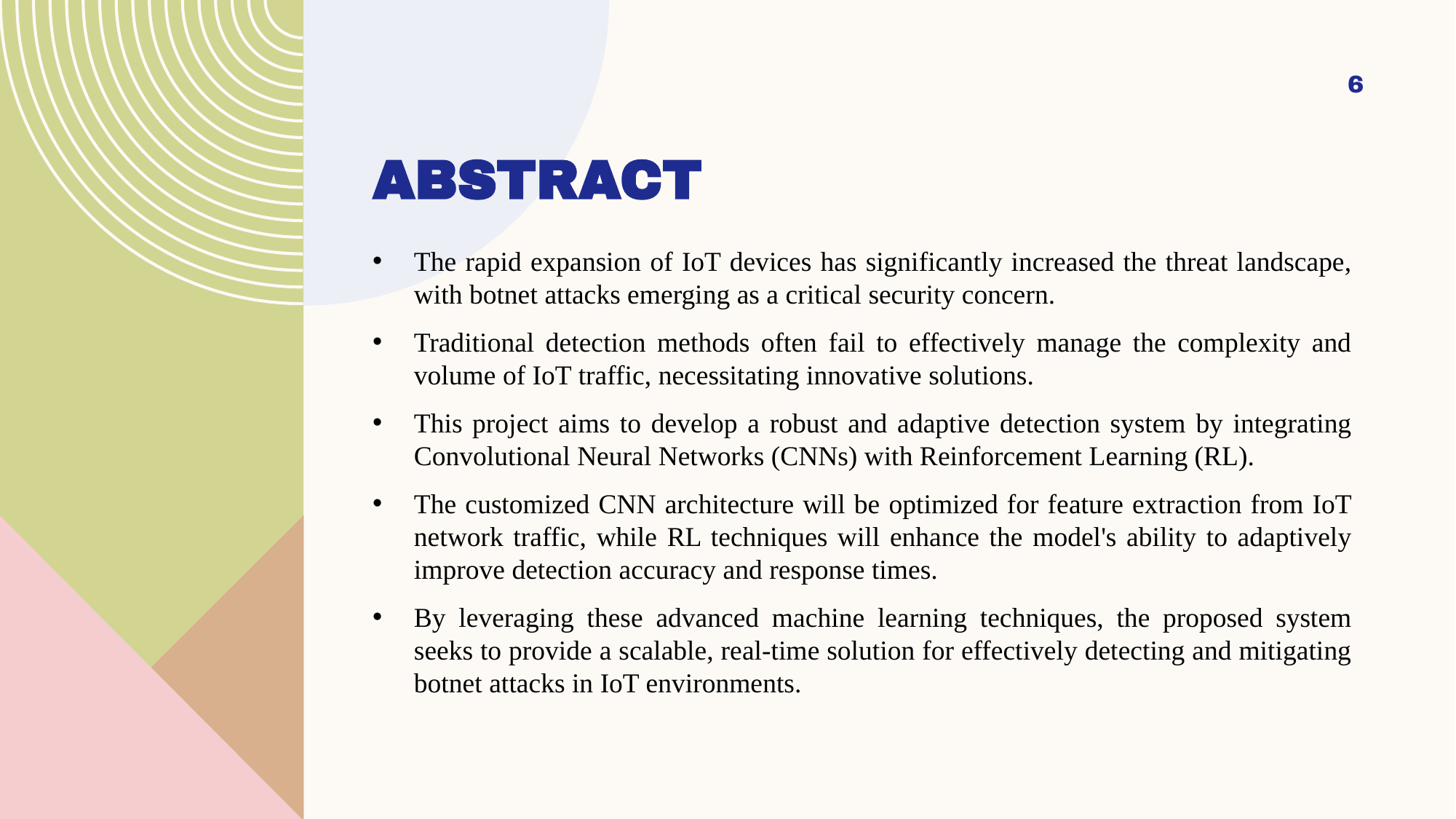

6
# Abstract
The rapid expansion of IoT devices has significantly increased the threat landscape, with botnet attacks emerging as a critical security concern.
Traditional detection methods often fail to effectively manage the complexity and volume of IoT traffic, necessitating innovative solutions.
This project aims to develop a robust and adaptive detection system by integrating Convolutional Neural Networks (CNNs) with Reinforcement Learning (RL).
The customized CNN architecture will be optimized for feature extraction from IoT network traffic, while RL techniques will enhance the model's ability to adaptively improve detection accuracy and response times.
By leveraging these advanced machine learning techniques, the proposed system seeks to provide a scalable, real-time solution for effectively detecting and mitigating botnet attacks in IoT environments.